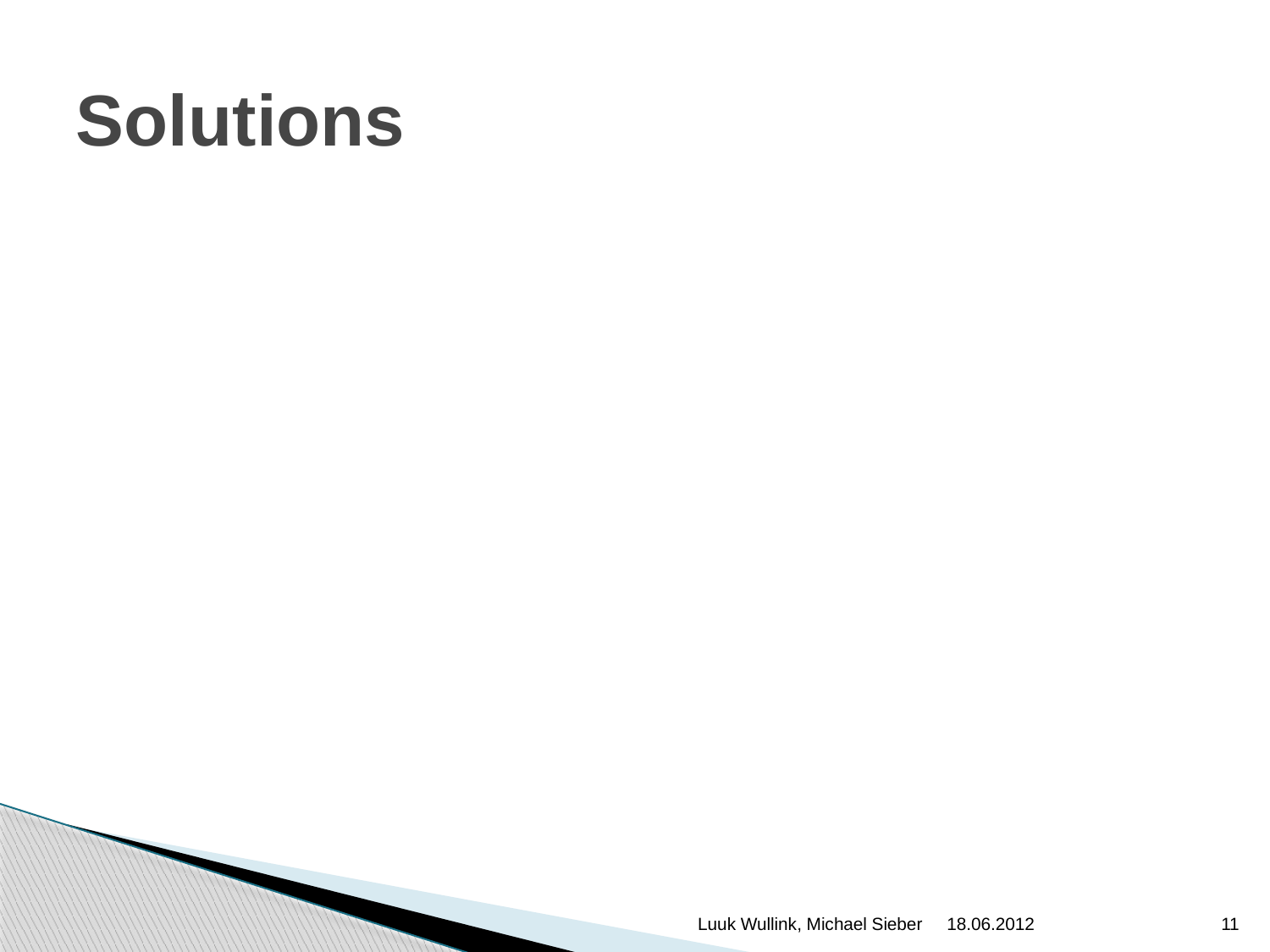

# Solutions

Luuk Wullink, Michael Sieber
18.06.2012
11